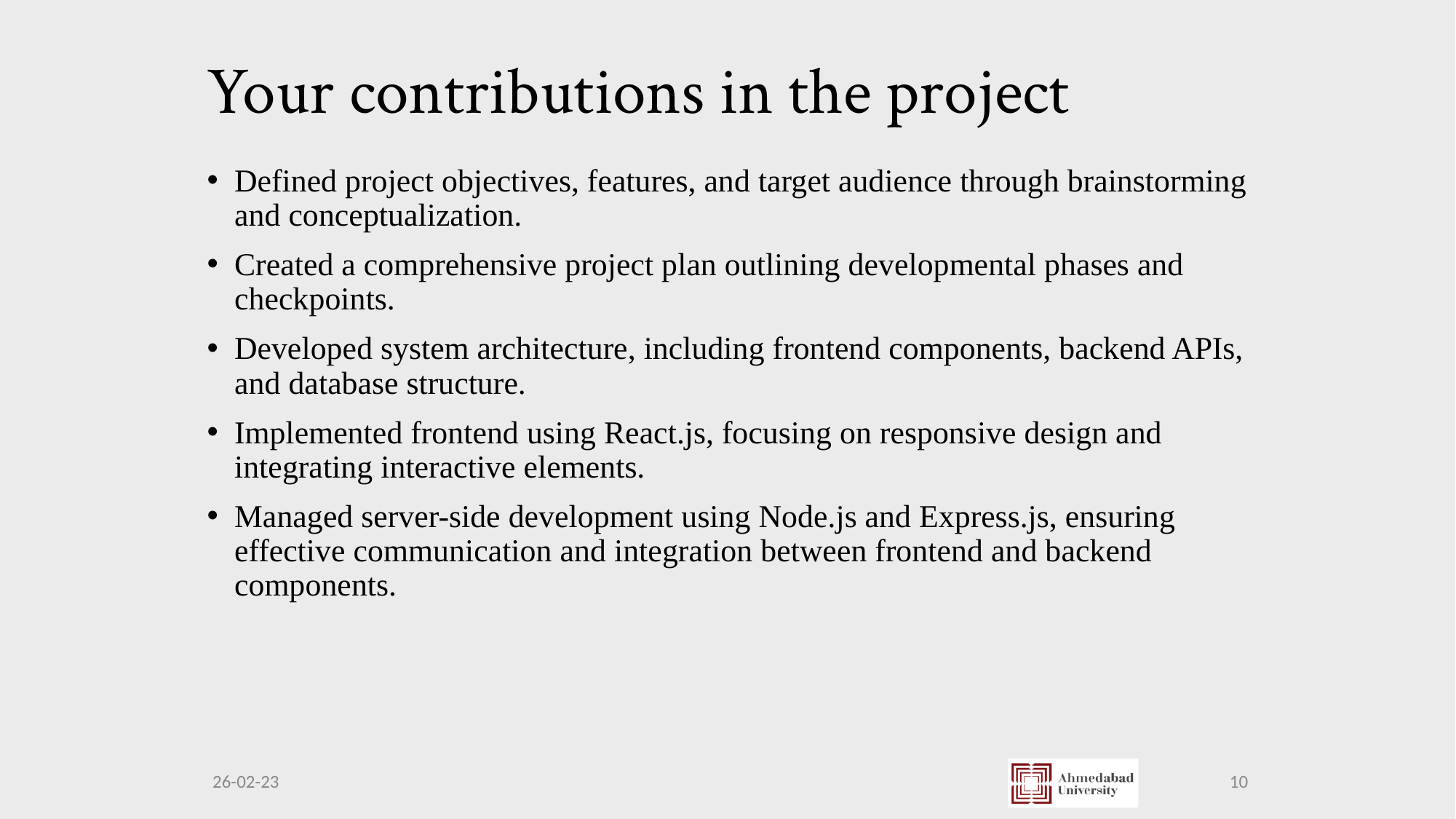

# Your contributions in the project
Defined project objectives, features, and target audience through brainstorming and conceptualization.
Created a comprehensive project plan outlining developmental phases and checkpoints.
Developed system architecture, including frontend components, backend APIs, and database structure.
Implemented frontend using React.js, focusing on responsive design and integrating interactive elements.
Managed server-side development using Node.js and Express.js, ensuring effective communication and integration between frontend and backend components.

10
26-02-23